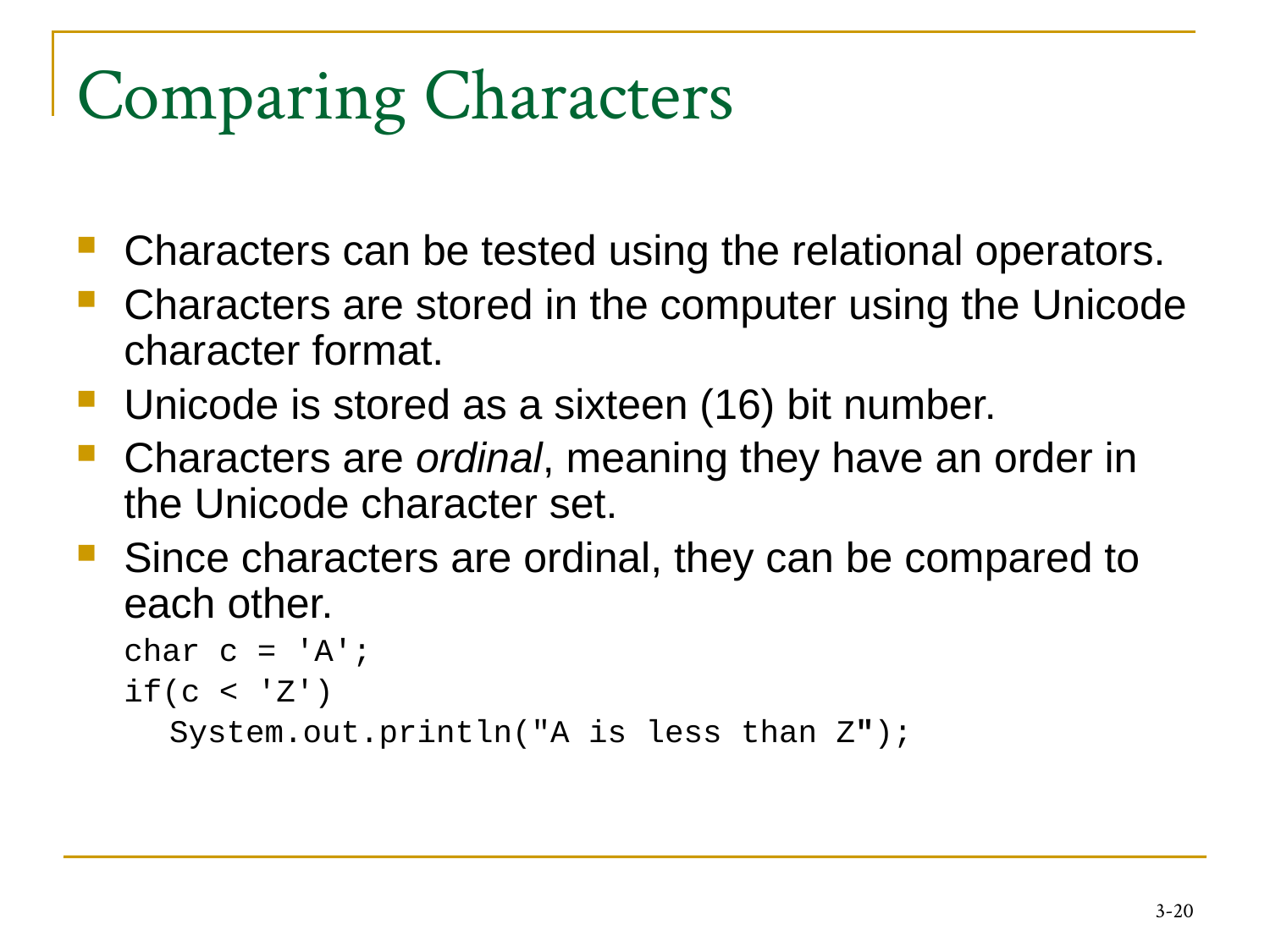

# Comparing Characters
Characters can be tested using the relational operators.
Characters are stored in the computer using the Unicode character format.
Unicode is stored as a sixteen (16) bit number.
Characters are ordinal, meaning they have an order in the Unicode character set.
Since characters are ordinal, they can be compared to each other.
char c = ′A′;
if(c < ′Z′)
	System.out.println("A is less than Z");
3-20